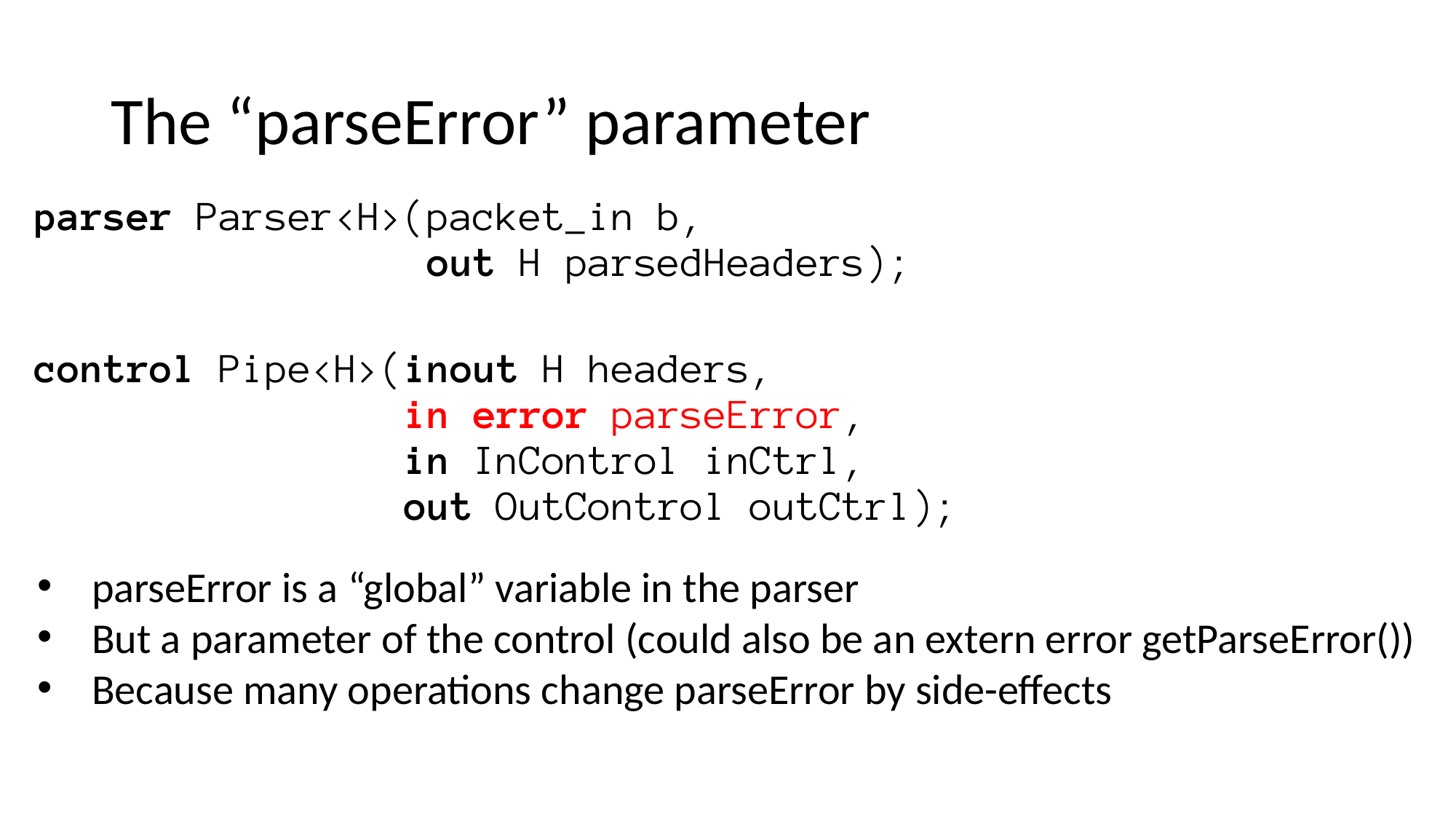

# The “parseError” parameter
parser Parser<H>(packet_in b,
                 out H parsedHeaders);
control Pipe<H>(inout H headers,
                in error parseError,
                in InControl inCtrl,
                out OutControl outCtrl);
parseError is a “global” variable in the parser
But a parameter of the control (could also be an extern error getParseError())
Because many operations change parseError by side-effects